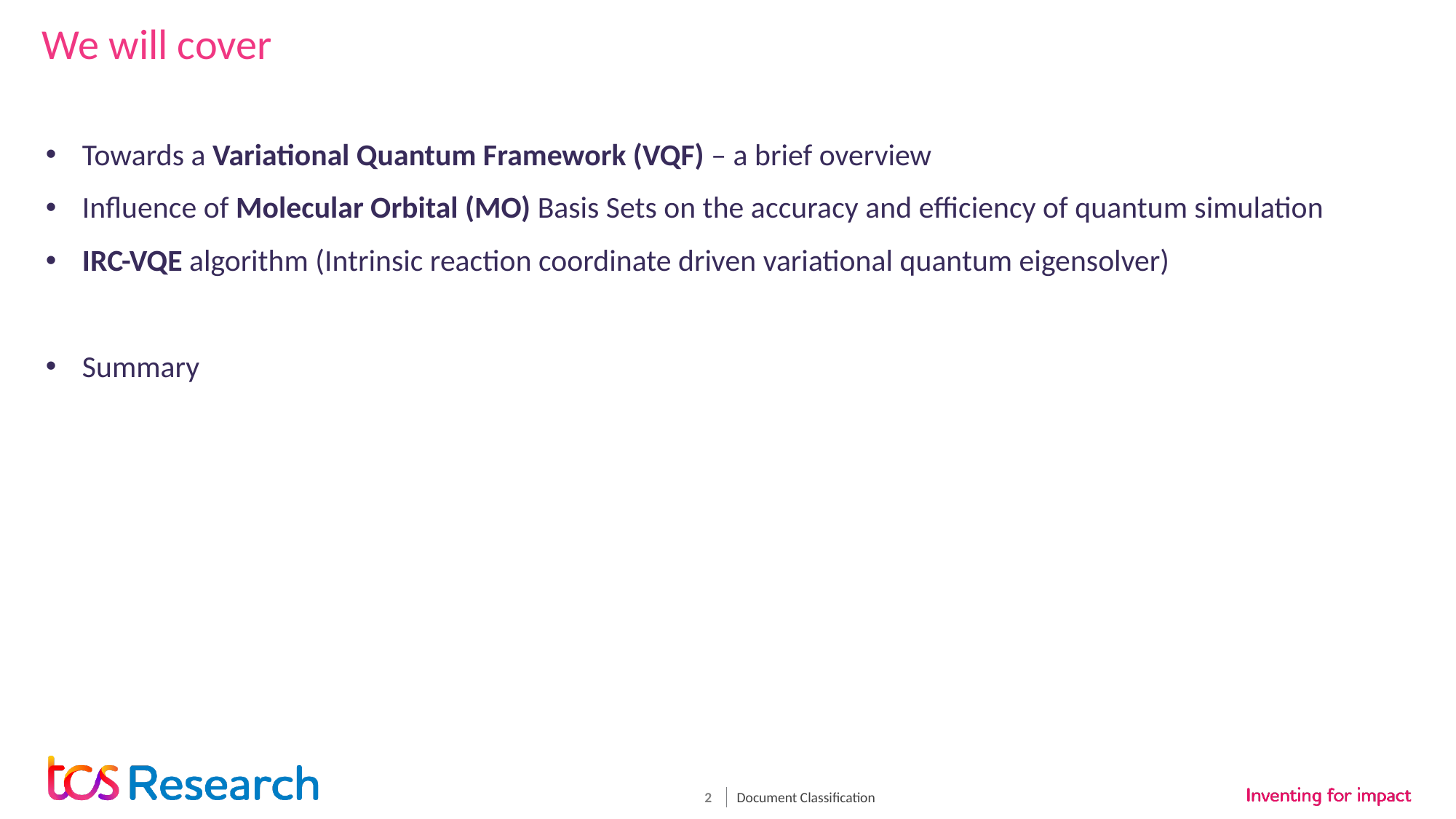

# We will cover
Towards a Variational Quantum Framework (VQF) – a brief overview
Influence of Molecular Orbital (MO) Basis Sets on the accuracy and efficiency of quantum simulation
IRC-VQE algorithm (Intrinsic reaction coordinate driven variational quantum eigensolver)

Summary
Document Classification